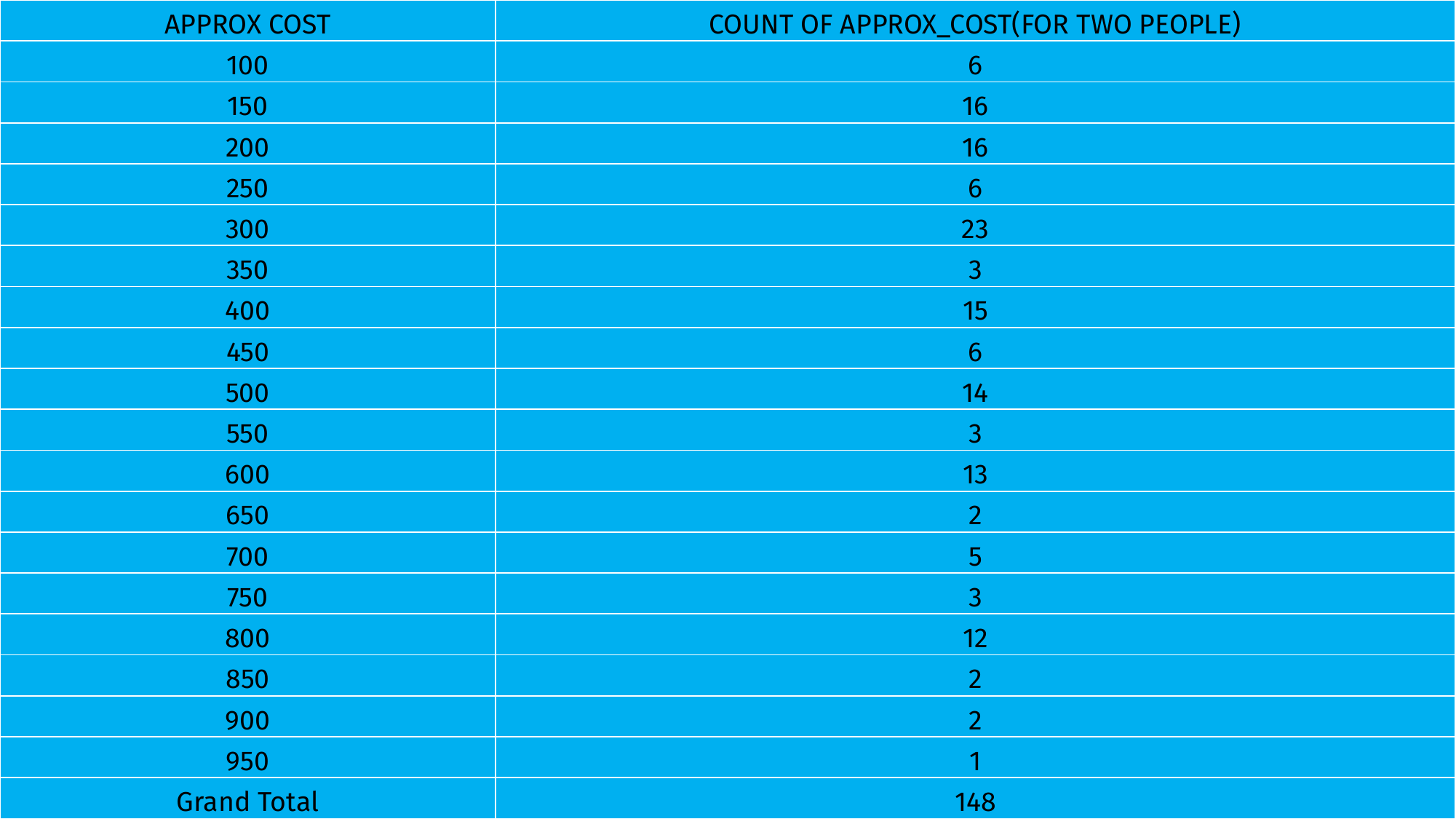

| APPROX COST | COUNT OF APPROX\_COST(FOR TWO PEOPLE) |
| --- | --- |
| 100 | 6 |
| 150 | 16 |
| 200 | 16 |
| 250 | 6 |
| 300 | 23 |
| 350 | 3 |
| 400 | 15 |
| 450 | 6 |
| 500 | 14 |
| 550 | 3 |
| 600 | 13 |
| 650 | 2 |
| 700 | 5 |
| 750 | 3 |
| 800 | 12 |
| 850 | 2 |
| 900 | 2 |
| 950 | 1 |
| Grand Total | 148 |